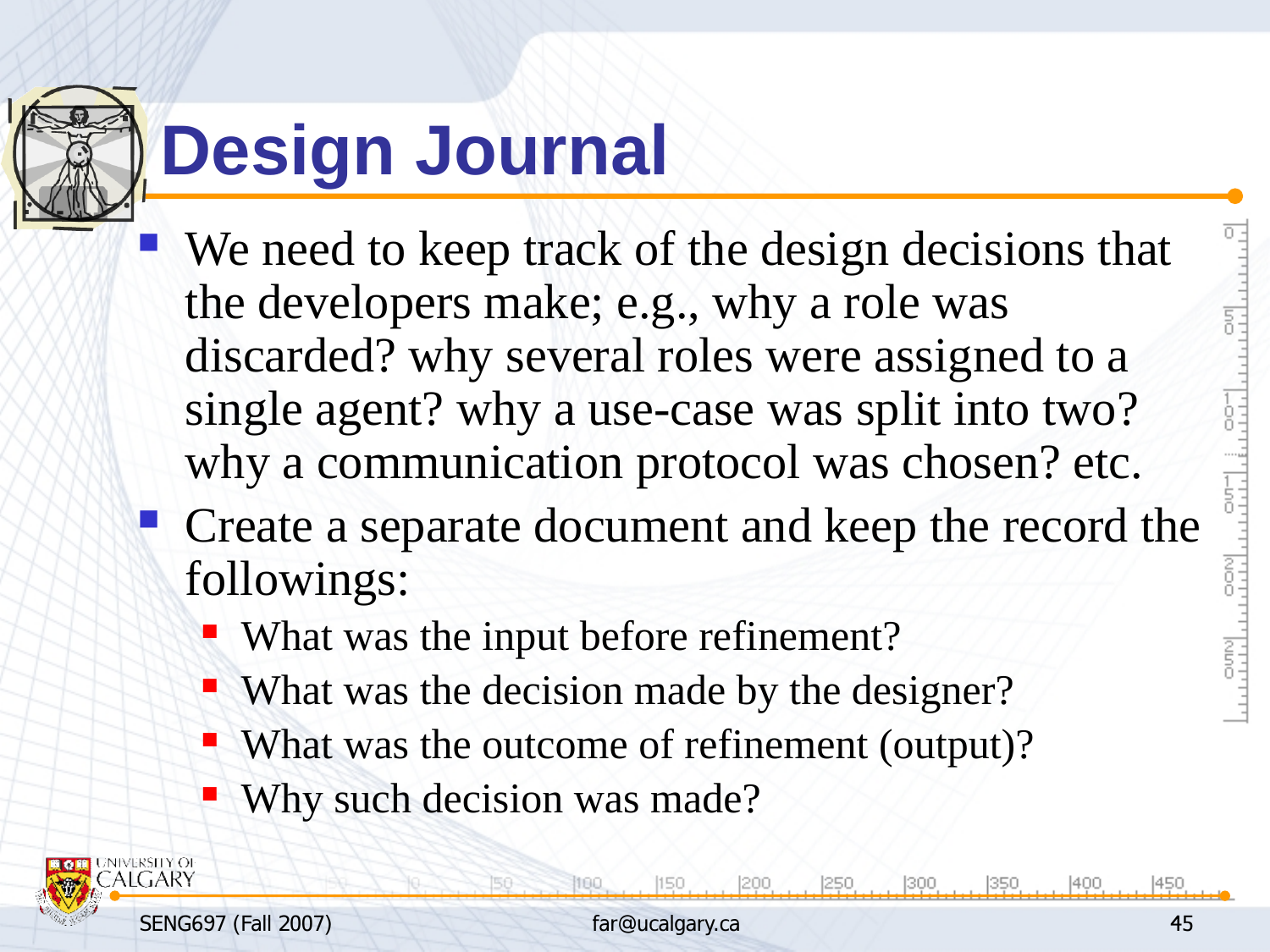

# Design Journal
We need to keep track of the design decisions that the developers make; e.g., why a role was discarded? why several roles were assigned to a single agent? why a use-case was split into two? why a communication protocol was chosen? etc.
Create a separate document and keep the record the followings:
What was the input before refinement?
What was the decision made by the designer?
What was the outcome of refinement (output)?
Why such decision was made?
SENG697 (Fall 2007)
far@ucalgary.ca
45